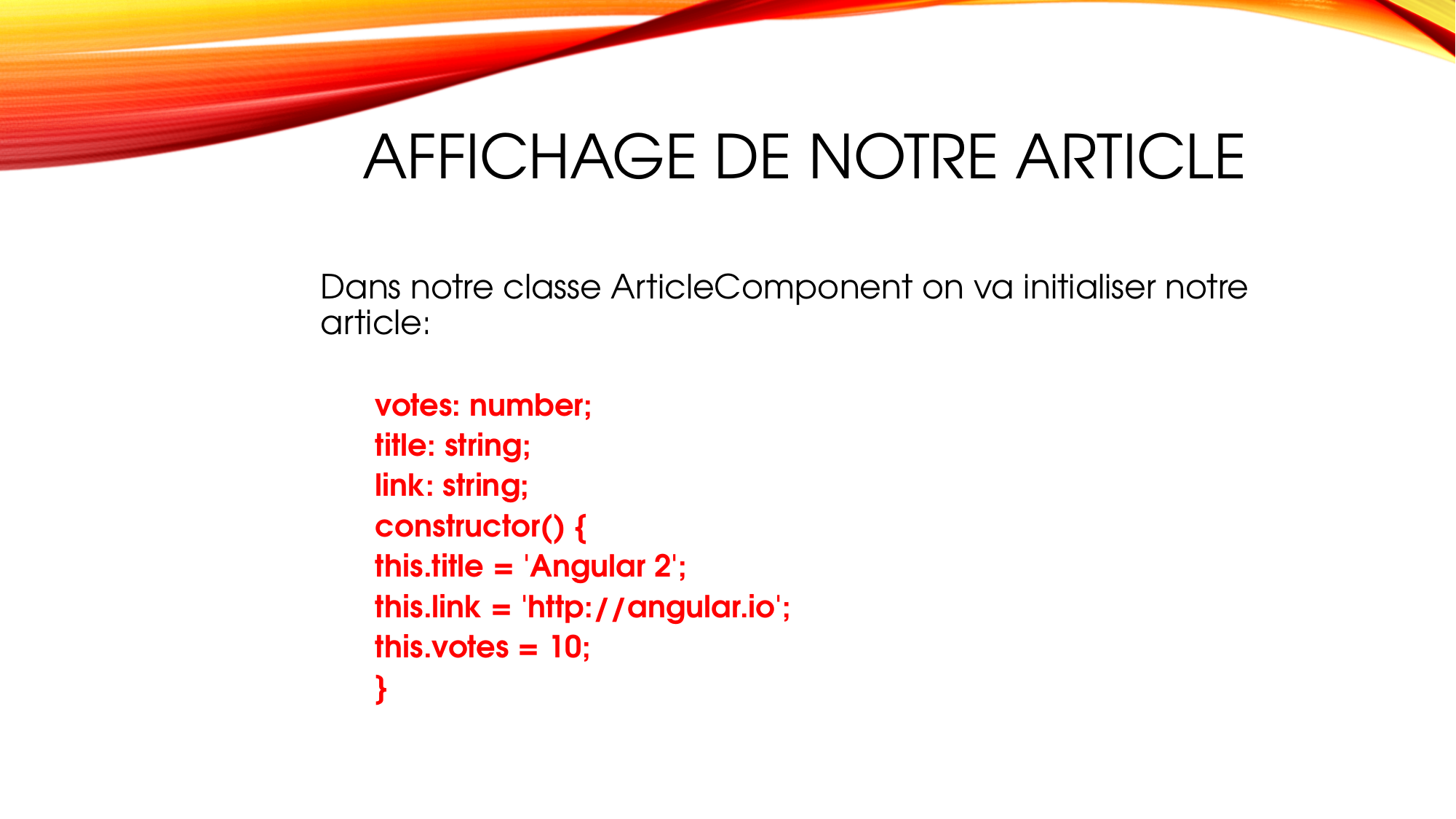

# Affichage de notre article
Dans notre classe ArticleComponent on va initialiser notre article:

votes: number;
title: string;
link: string;
constructor() {
this.title = 'Angular 2';
this.link = 'http://angular.io';
this.votes = 10;
}